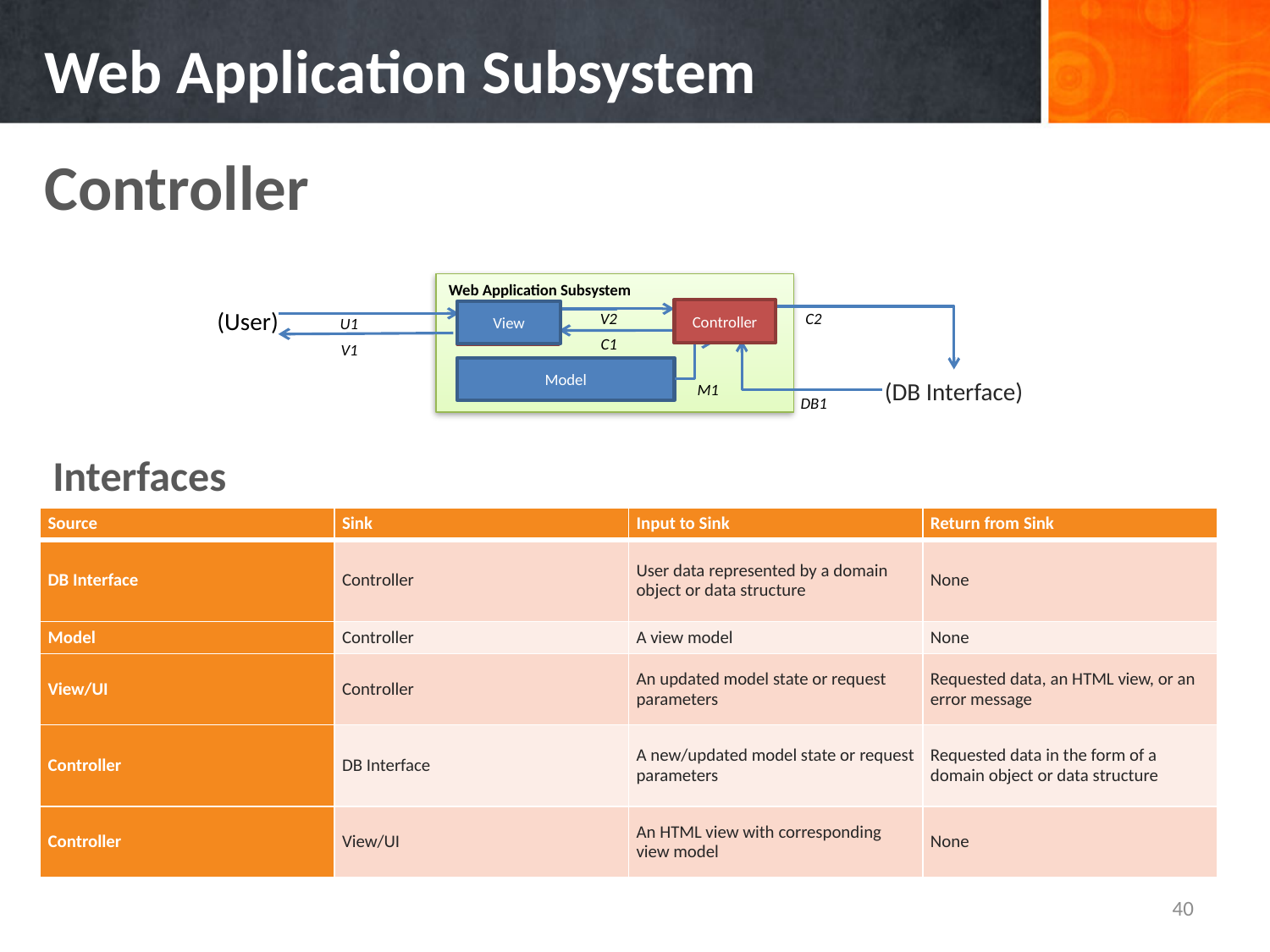

# Web Application Subsystem
Controller

Web Application Subsystem
(User)
Controller
Controller
View
View
V2
C2
U1
C1
V1
Model
(DB Interface)
M1
DB1
Interfaces
| Source | Sink | Input to Sink | Return from Sink |
| --- | --- | --- | --- |
| DB Interface | Controller | User data represented by a domain object or data structure | None |
| Model | Controller | A view model | None |
| View/UI | Controller | An updated model state or request parameters | Requested data, an HTML view, or an error message |
| Controller | DB Interface | A new/updated model state or request parameters | Requested data in the form of a domain object or data structure |
| Controller | View/UI | An HTML view with corresponding view model | None |
| Source | Sink | Input to Sink | Return from Sink |
| --- | --- | --- | --- |
| User/Admin | View/UI | Keyboard, click, or touch event | HTML view update or alert message |
| View/UI | User/Admin Web or Mobile Browser | HTML view with HICS system information or user information (if admin) | None |
| Controller | View/UI | HTML page with new or existing view model | None |
| View/UI | Controller | Web form or click event | HTML view or JSON message |
| Source | Sink | Input to Sink | Return from Sink |
| --- | --- | --- | --- |
| Soil Moisture Reading Collector | Control Board | Analog voltage | None |
| Source | Sink | Input to Sink | Return from Sink |
| --- | --- | --- | --- |
| Response Parser | Valve Command Processor | JSON command object | None |
| Valve Command Processor | Serial Data Receiver | Serial data string with command data | None |
40